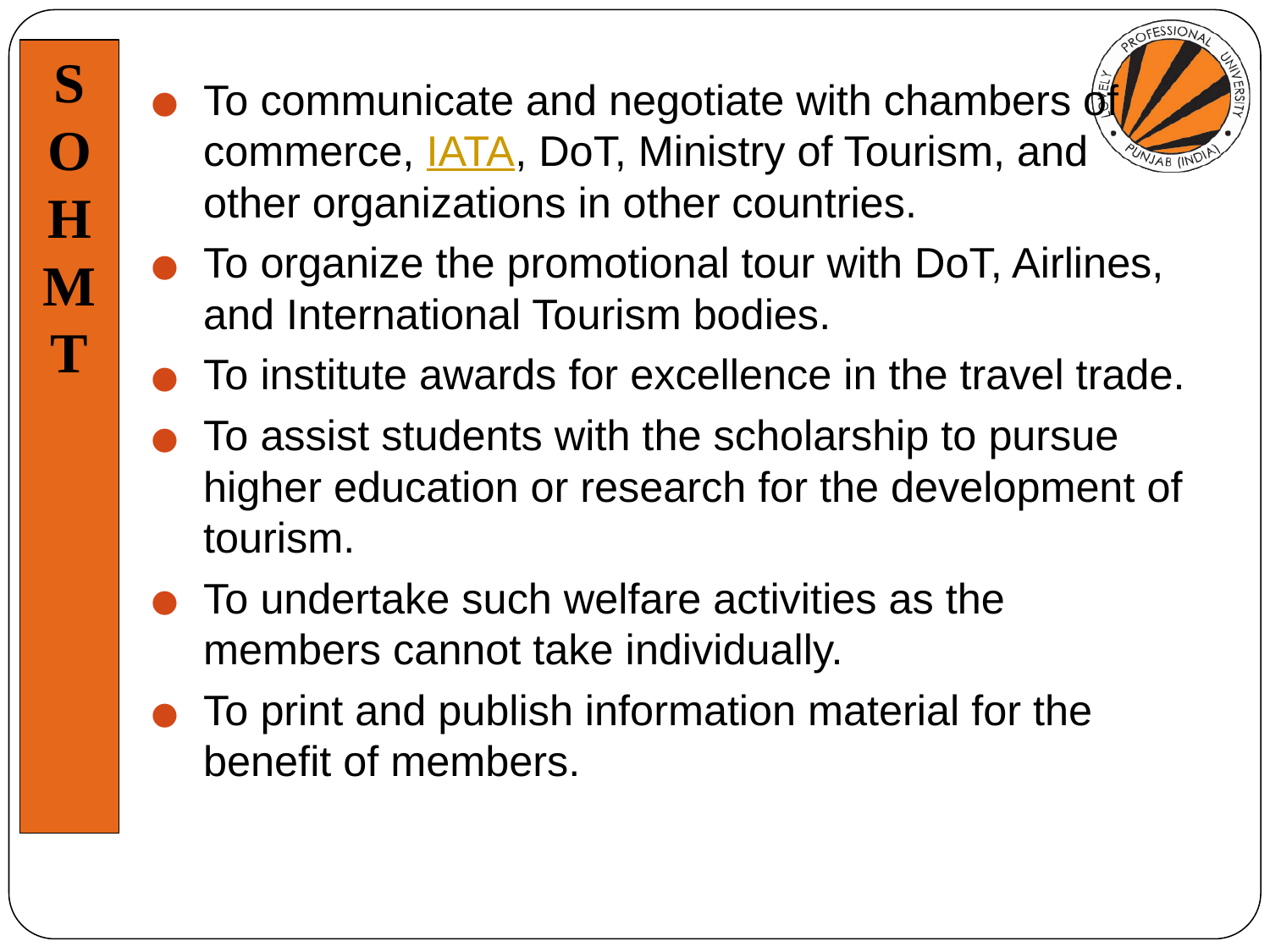

To communicate and negotiate with chambers of commerce, IATA, DoT, Ministry of Tourism, and other organizations in other countries.
To organize the promotional tour with DoT, Airlines, and International Tourism bodies.
To institute awards for excellence in the travel trade.
To assist students with the scholarship to pursue higher education or research for the development of tourism.
To undertake such welfare activities as the members cannot take individually.
To print and publish information material for the benefit of members.